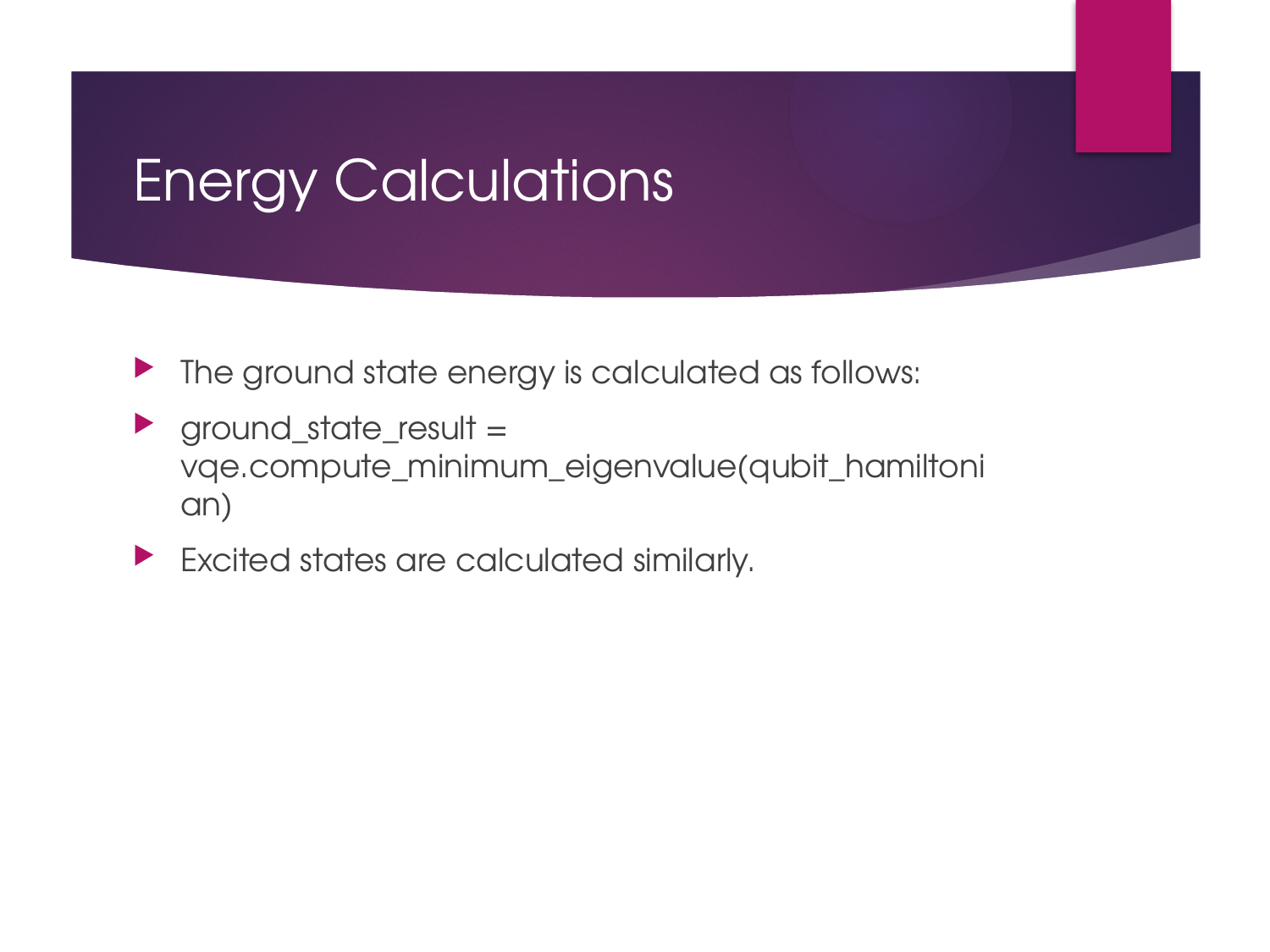

# Energy Calculations
The ground state energy is calculated as follows:
ground_state_result = vqe.compute_minimum_eigenvalue(qubit_hamiltonian)
Excited states are calculated similarly.